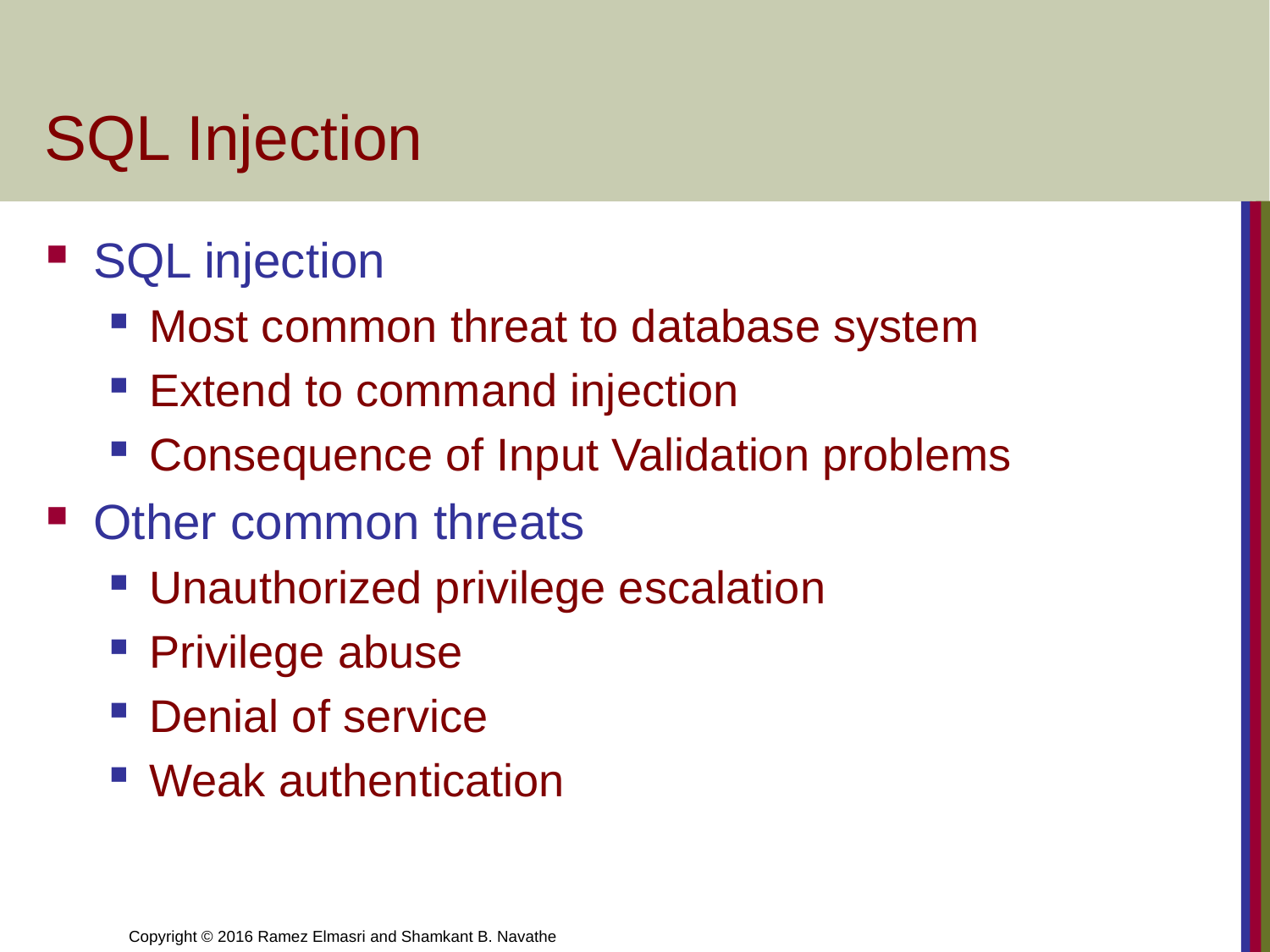

# SQL Injection
SQL injection
Most common threat to database system
Extend to command injection
Consequence of Input Validation problems
Other common threats
Unauthorized privilege escalation
Privilege abuse
Denial of service
Weak authentication